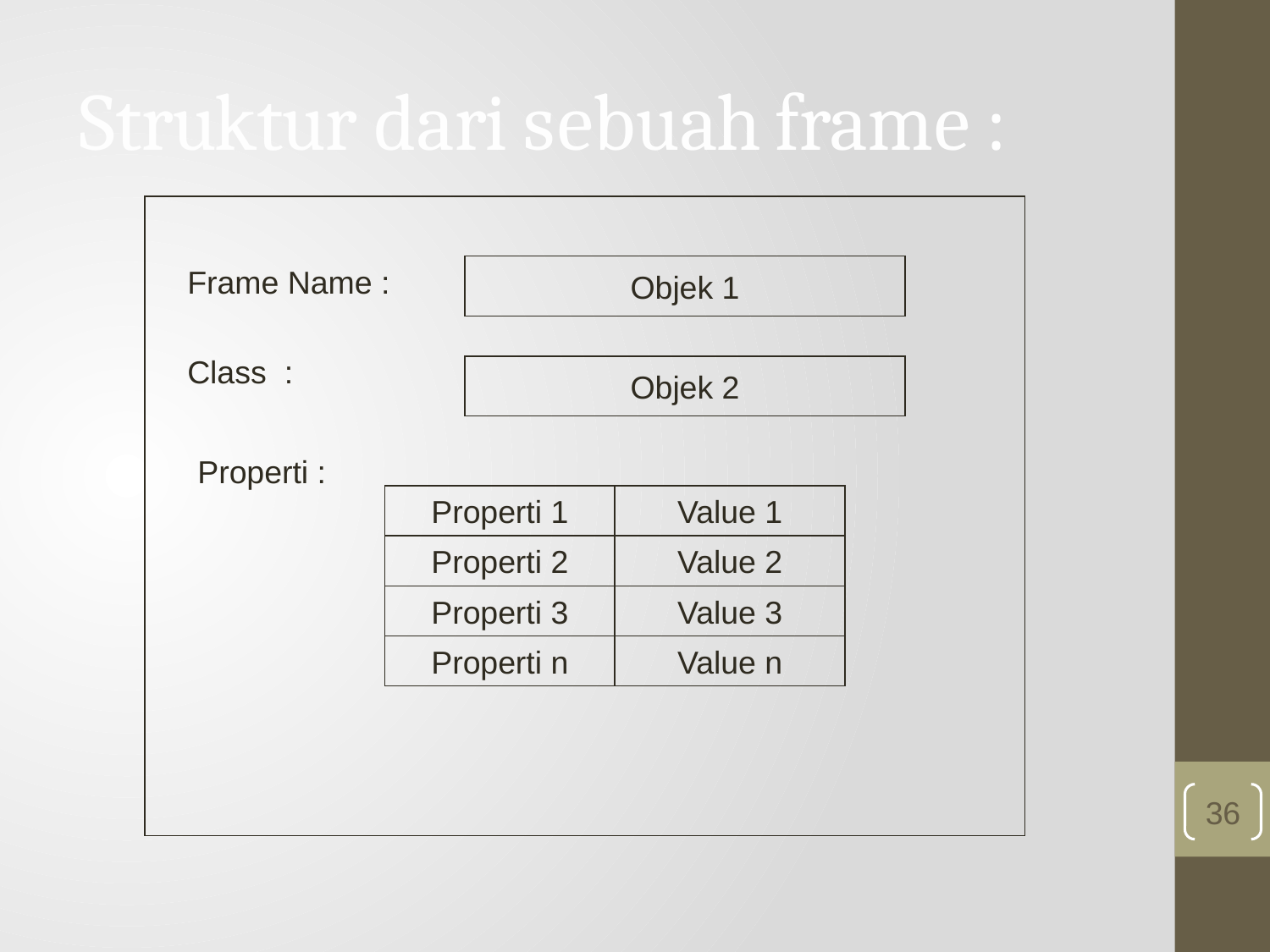

# Struktur dari sebuah frame :

Frame Name :
Objek 1
Class  :
Objek 2
Properti :
Properti 1
Value 1
Properti 2
Value 2
Properti 3
Value 3
Properti n
Value n
36